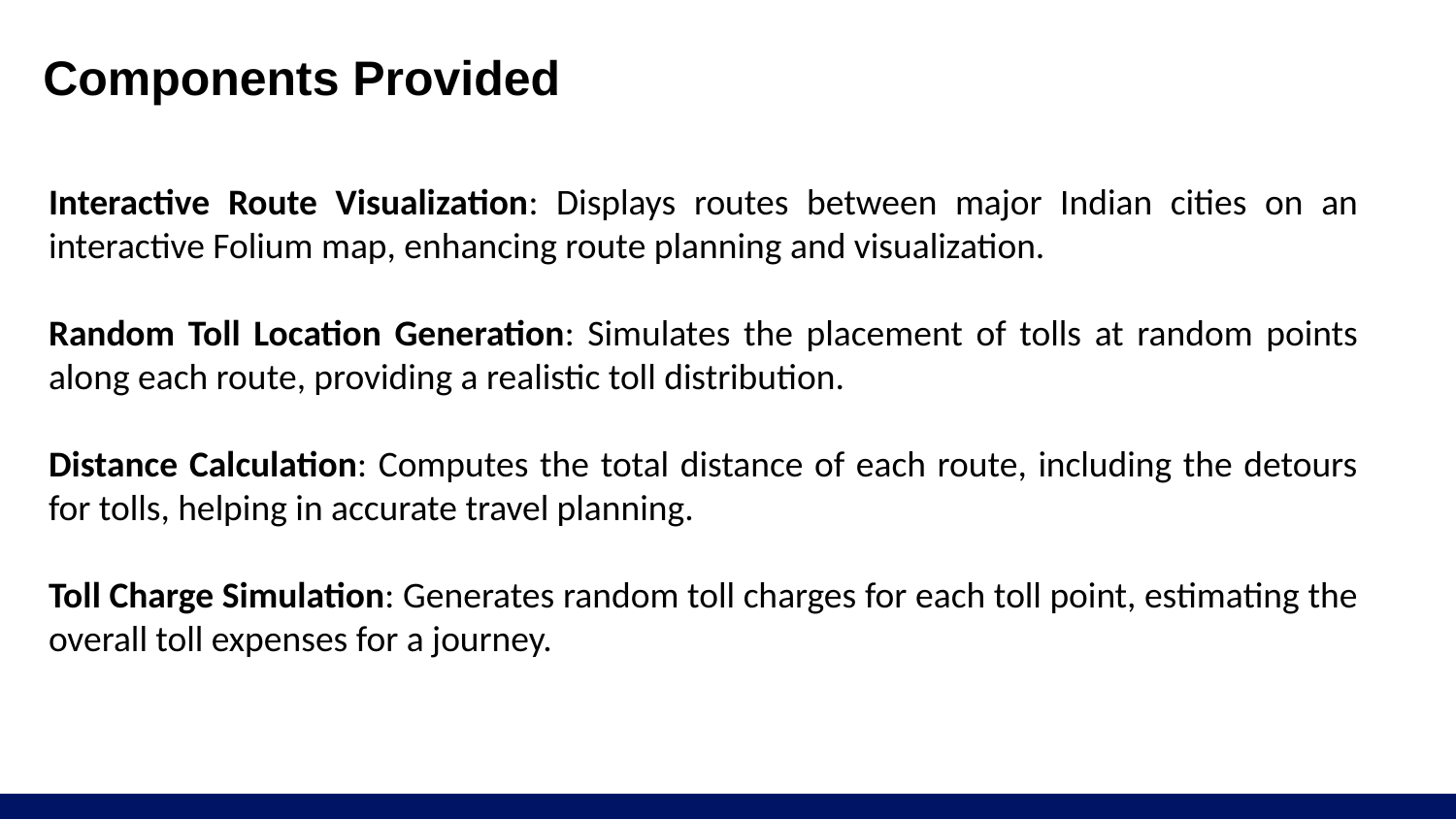

# Components Provided
Interactive Route Visualization: Displays routes between major Indian cities on an interactive Folium map, enhancing route planning and visualization.

Random Toll Location Generation: Simulates the placement of tolls at random points along each route, providing a realistic toll distribution.

Distance Calculation: Computes the total distance of each route, including the detours for tolls, helping in accurate travel planning.

Toll Charge Simulation: Generates random toll charges for each toll point, estimating the overall toll expenses for a journey.